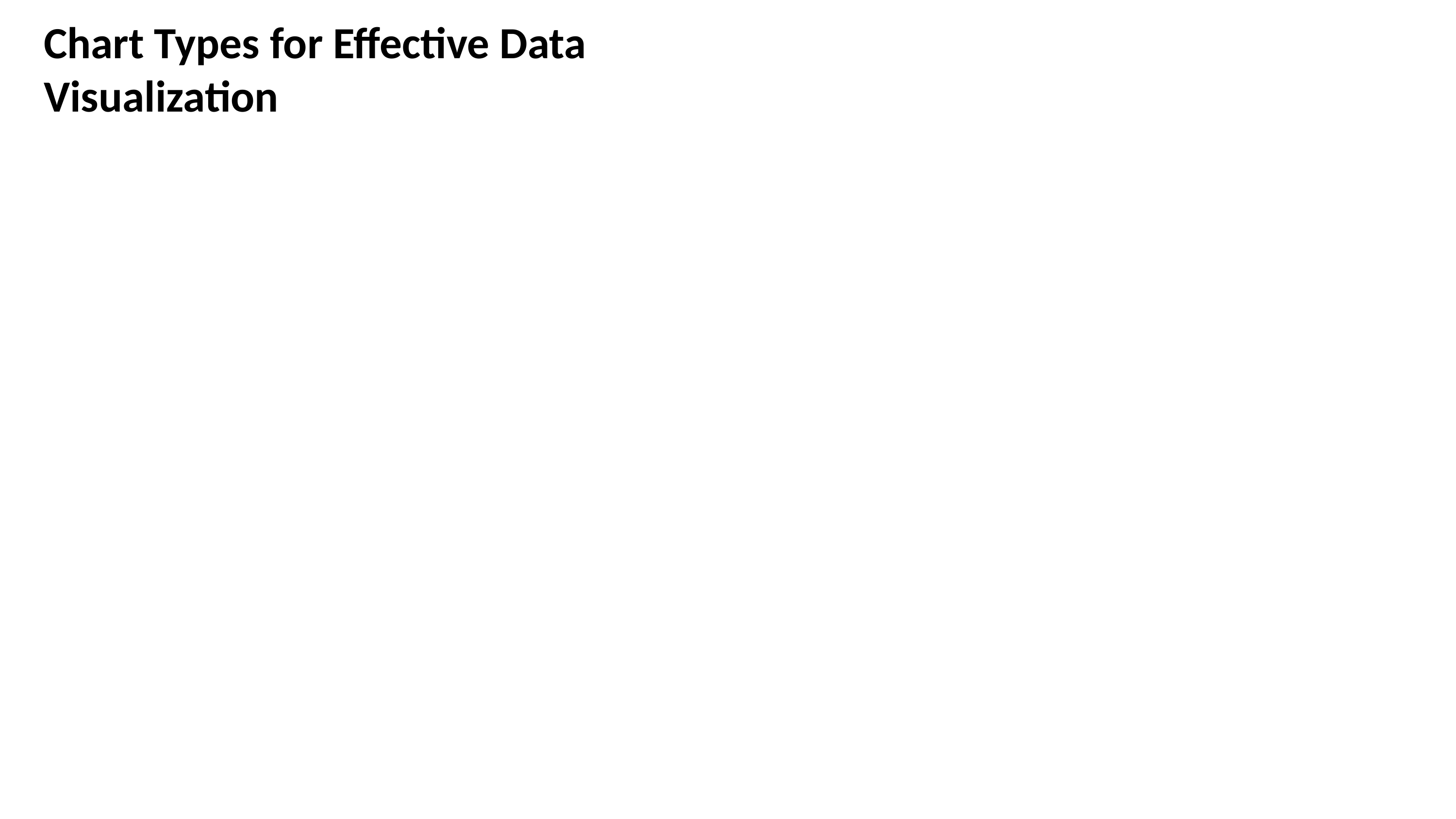

# Chart Types for Effective Data Visualization